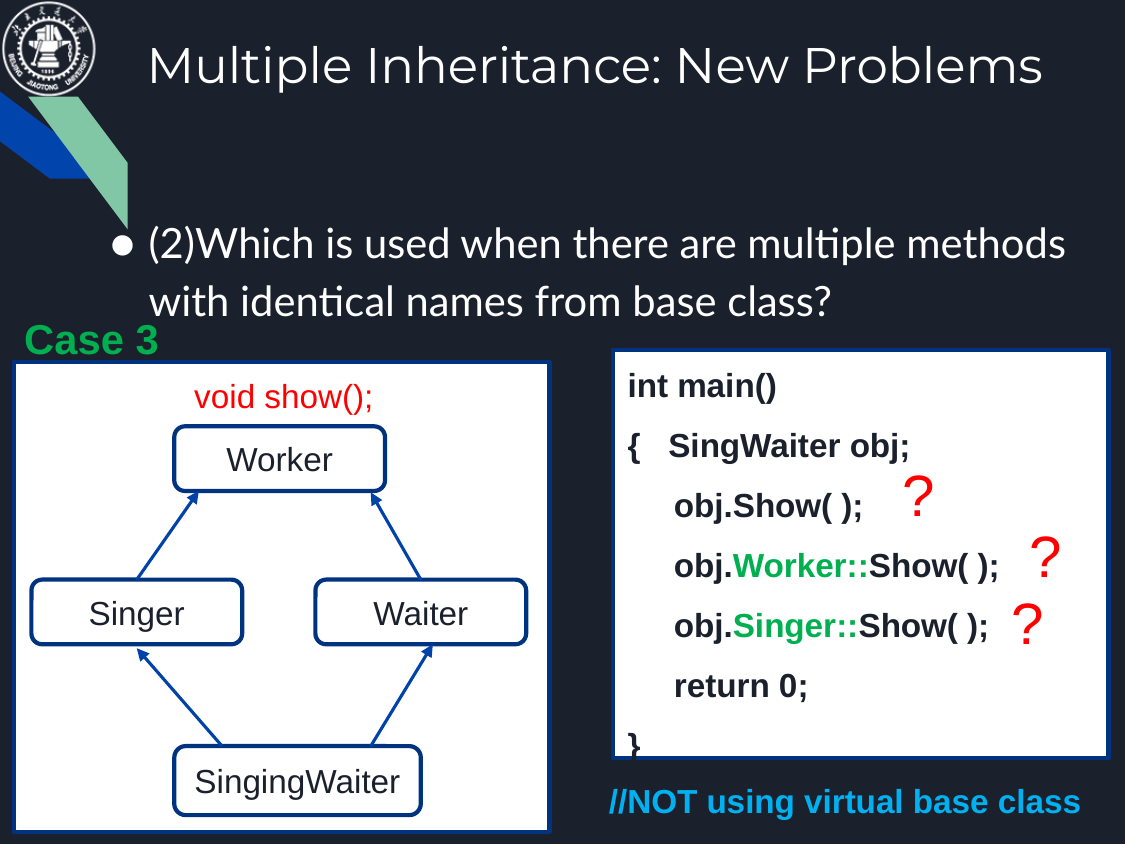

# Multiple Inheritance: New Problems
(2)Which is used when there are multiple methods  with identical names from base class?
Case 3
int main()
{   SingWaiter obj;
     obj.Show( );
     obj.Worker::Show( );
     obj.Singer::Show( );
     return 0;
}

Worker
Singer
Waiter
SingingWaiter
void show();
?
?
?
//NOT using virtual base class